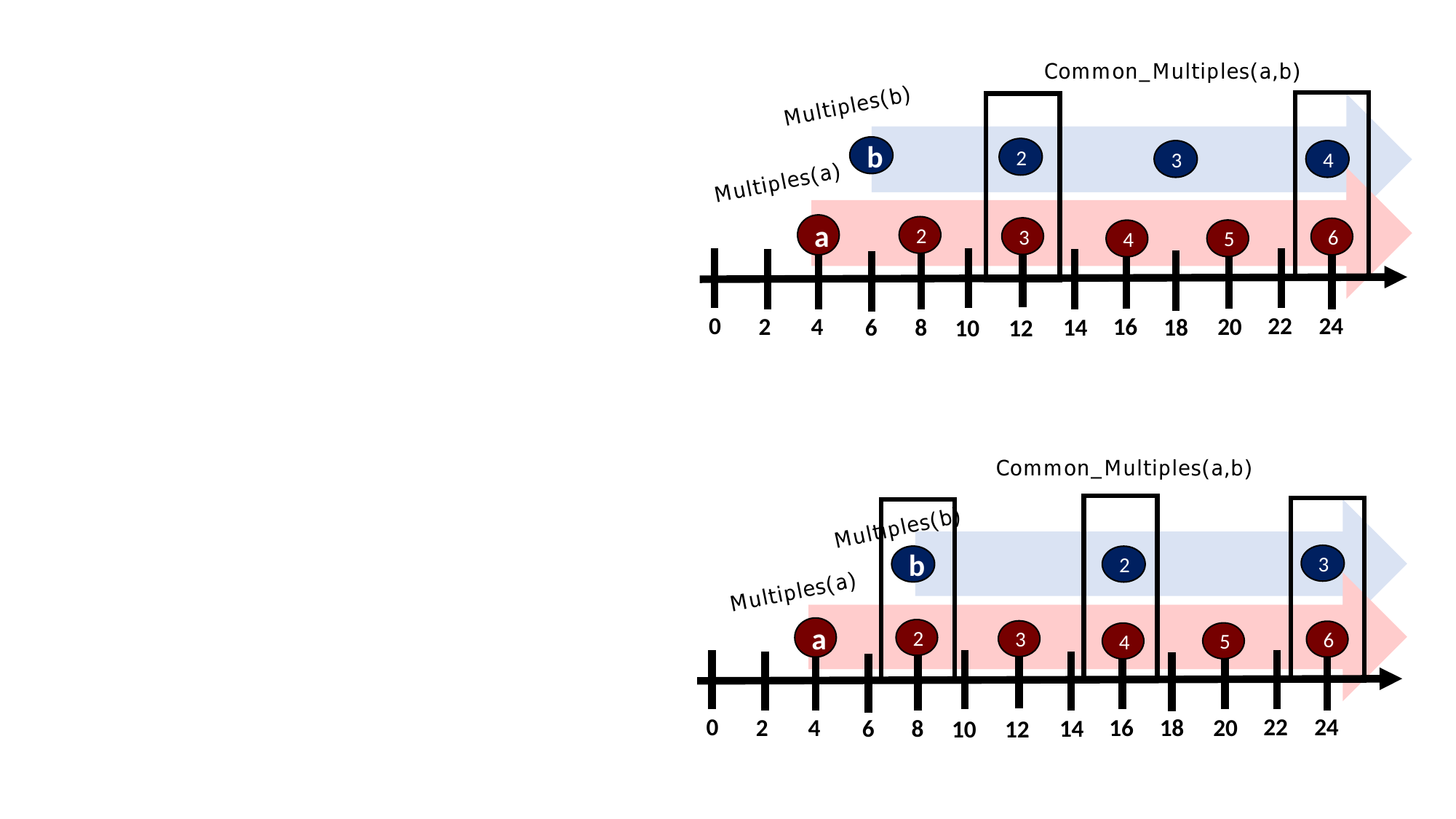

Common_Multiples(a,b)
Multiples(b)

b
2
3
4
Multiples(a)

a
2
3
6
5
4
22
24
0
2
4
16
20
18
14
8
6
10
12
Common_Multiples(a,b)

Multiples(b)
3
b
2

Multiples(a)
a
2
3
6
5
4
22
24
0
2
4
16
20
18
14
8
6
10
12